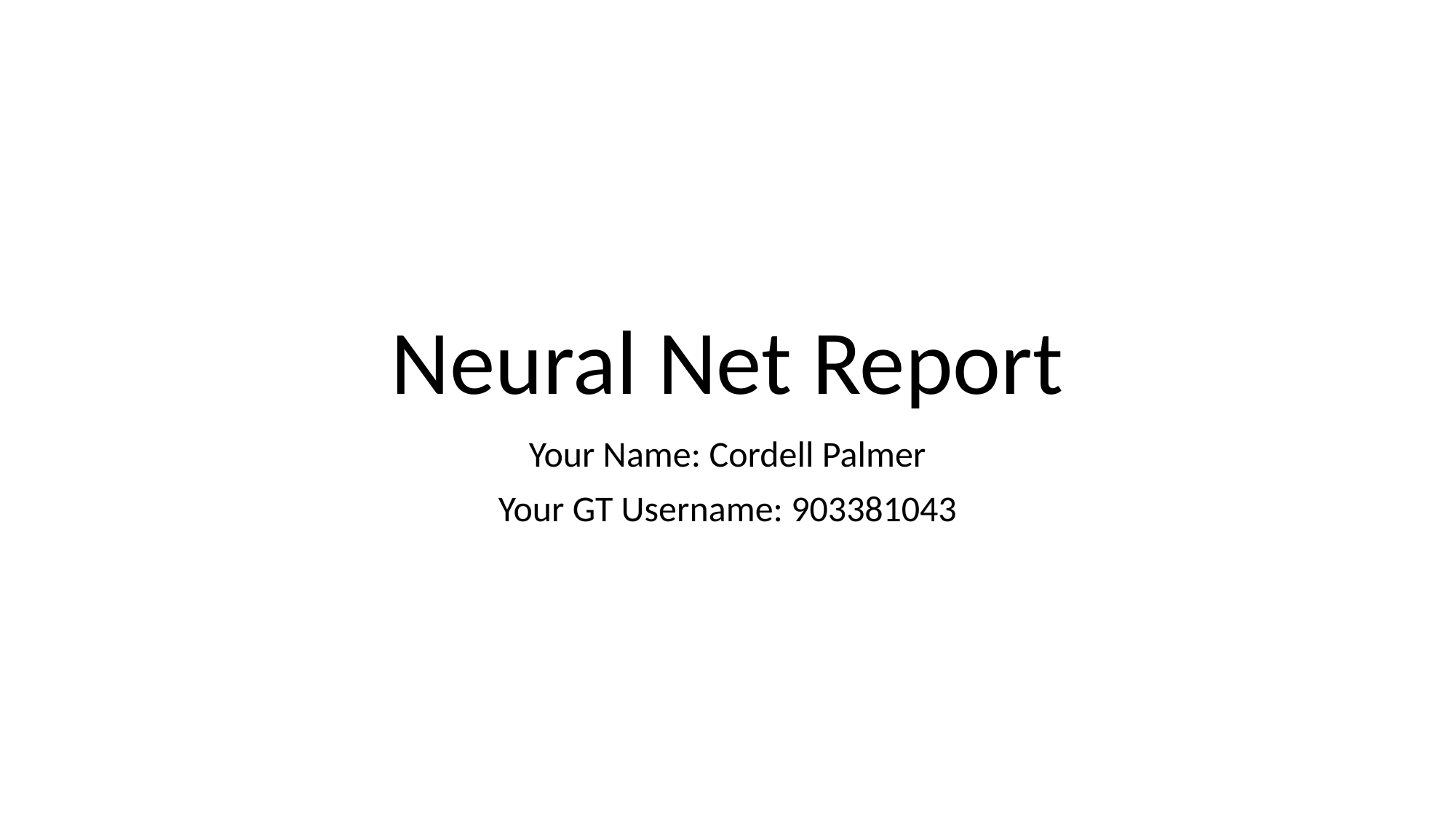

# Neural Net Report
Your Name: Cordell Palmer
Your GT Username: 903381043